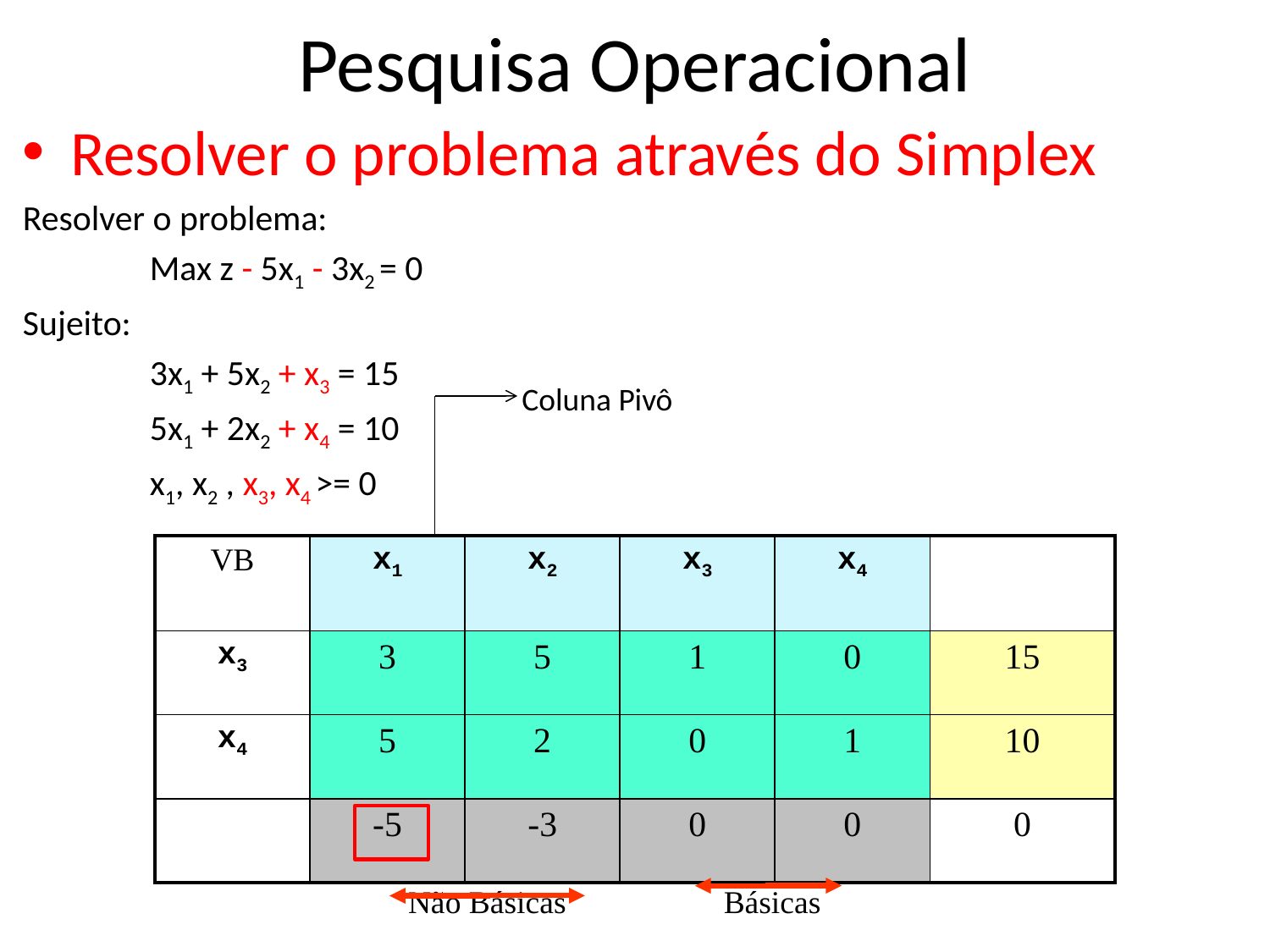

# Pesquisa Operacional
Resolver o problema através do Simplex
Resolver o problema:
	Max z - 5x1 - 3x2 = 0
Sujeito:
	3x1 + 5x2 + x3 = 15
	5x1 + 2x2 + x4 = 10
	x1, x2 , x3, x4 >= 0
Coluna Pivô
| VB | x1 | x2 | x3 | x4 |  |
| --- | --- | --- | --- | --- | --- |
| x3 | 3 | 5 | 1 | 0 | 15 |
| x4 | 5 | 2 | 0 | 1 | 10 |
|  | -5 | -3 | 0 | 0 | 0 |

Não Básicas
Básicas